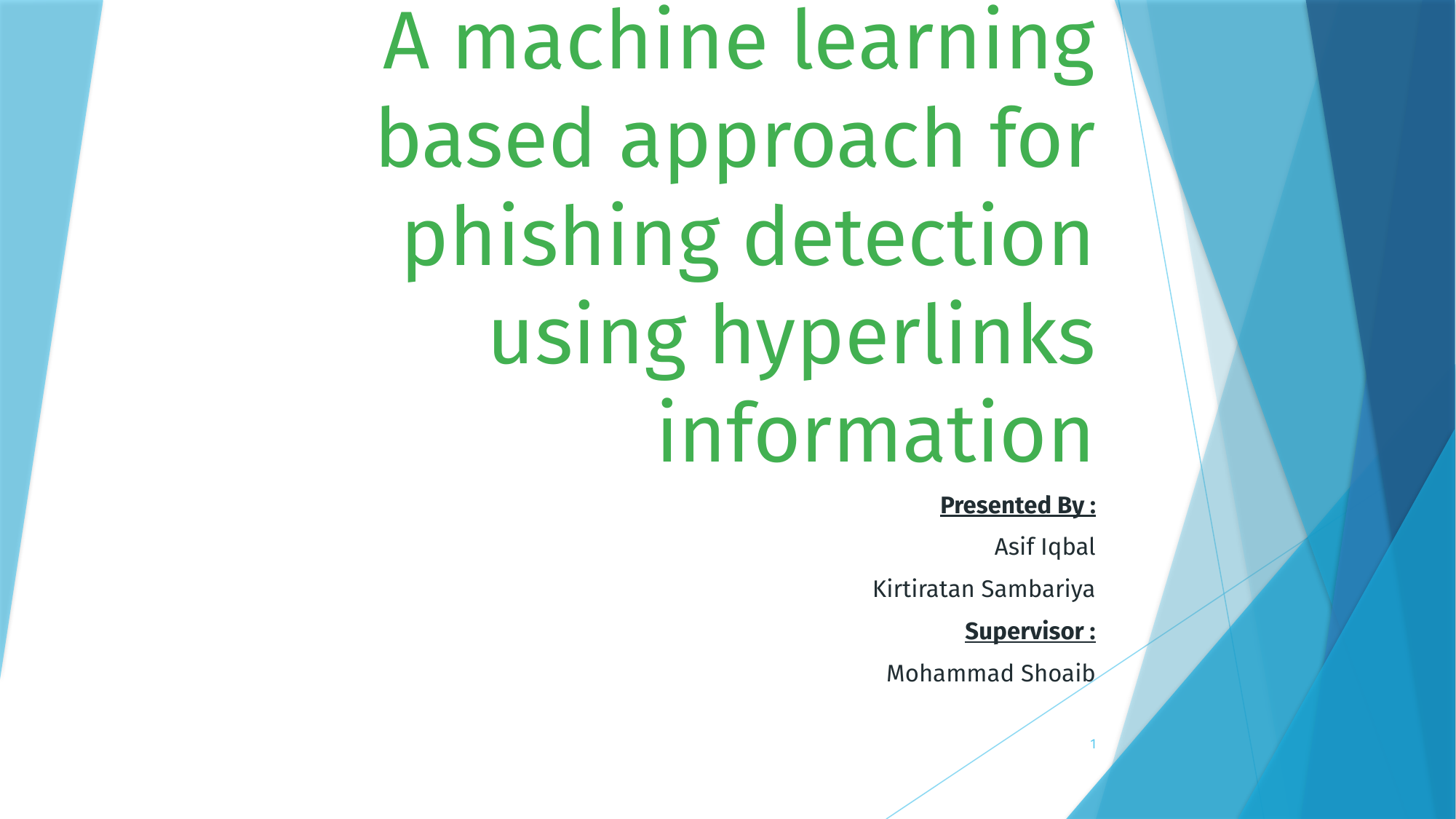

# A machine learning based approach for phishing detection using hyperlinks information
Presented By :
Asif Iqbal
Kirtiratan Sambariya
Supervisor :
Mohammad Shoaib
1